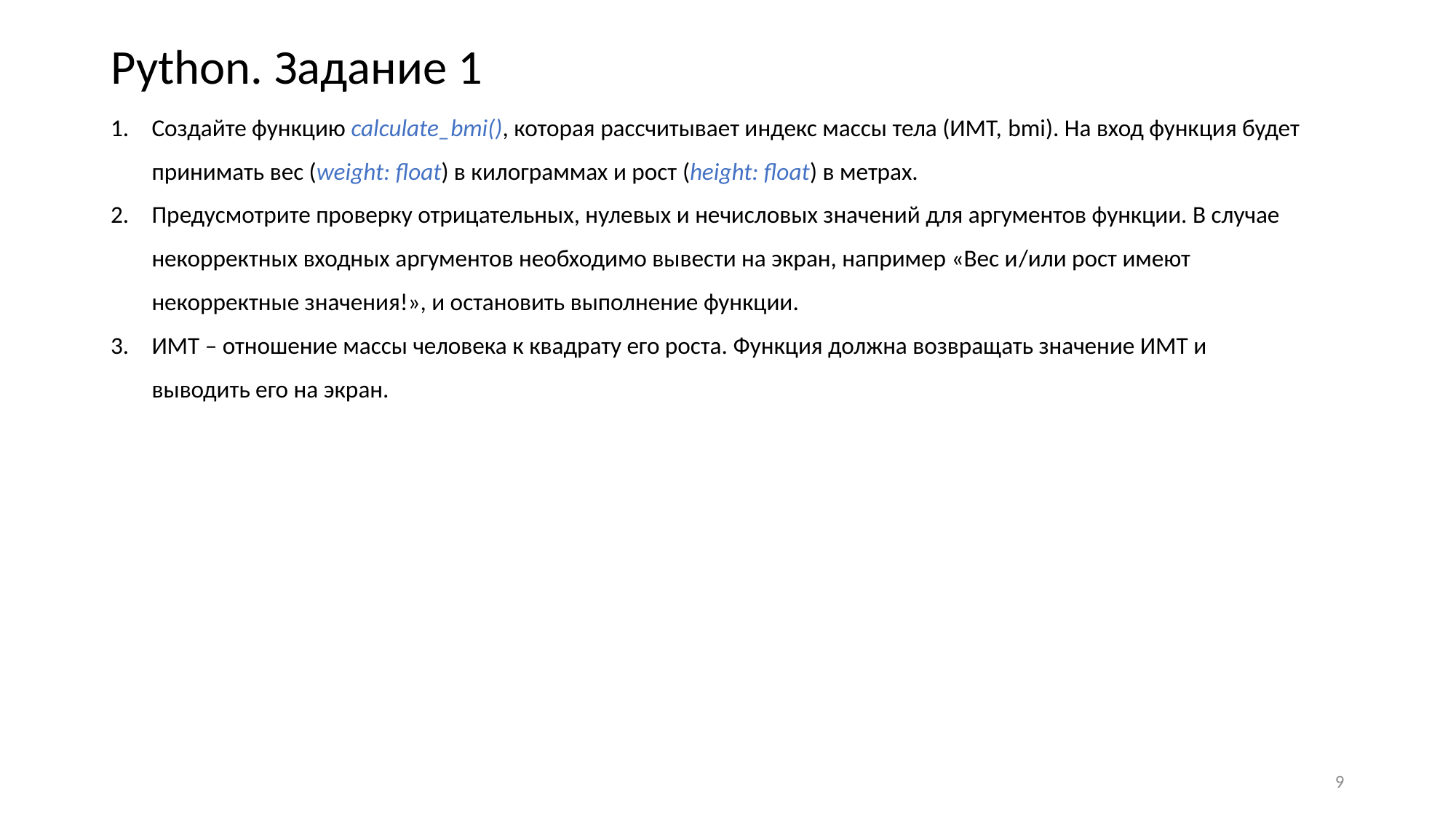

# Python. Задание 1
Создайте функцию calculate_bmi(), которая рассчитывает индекс массы тела (ИМТ, bmi). На вход функция будет принимать вес (weight: float) в килограммах и рост (height: float) в метрах.
Предусмотрите проверку отрицательных, нулевых и нечисловых значений для аргументов функции. В случае некорректных входных аргументов необходимо вывести на экран, например «Вес и/или рост имеют некорректные значения!», и остановить выполнение функции.
ИМТ – отношение массы человека к квадрату его роста. Функция должна возвращать значение ИМТ и выводить его на экран.
9